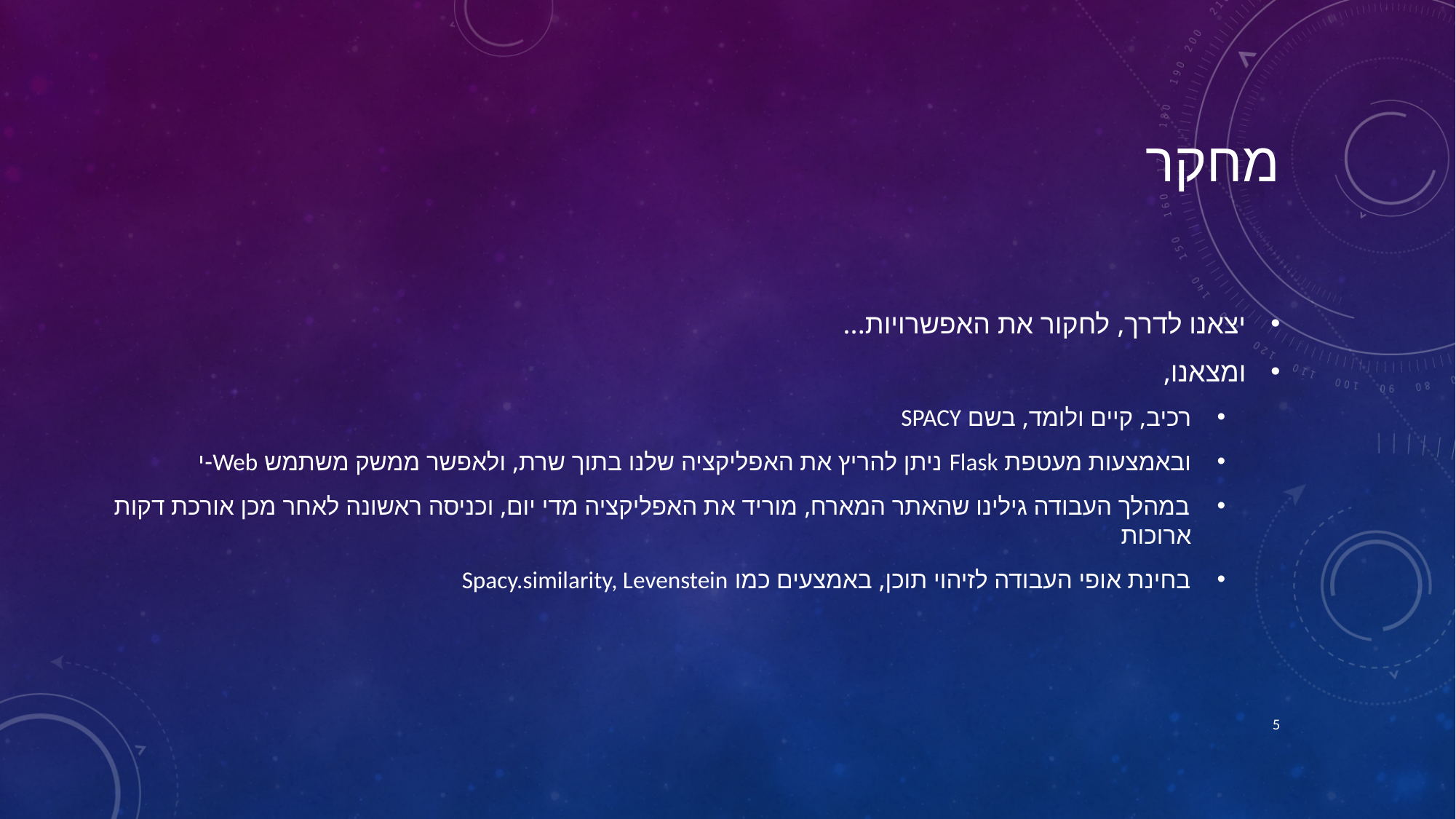

# מחקר
יצאנו לדרך, לחקור את האפשרויות...
ומצאנו,
רכיב, קיים ולומד, בשם SPACY
ובאמצעות מעטפת Flask ניתן להריץ את האפליקציה שלנו בתוך שרת, ולאפשר ממשק משתמש Web-י
במהלך העבודה גילינו שהאתר המארח, מוריד את האפליקציה מדי יום, וכניסה ראשונה לאחר מכן אורכת דקות ארוכות
בחינת אופי העבודה לזיהוי תוכן, באמצעים כמו Spacy.similarity, Levenstein

5